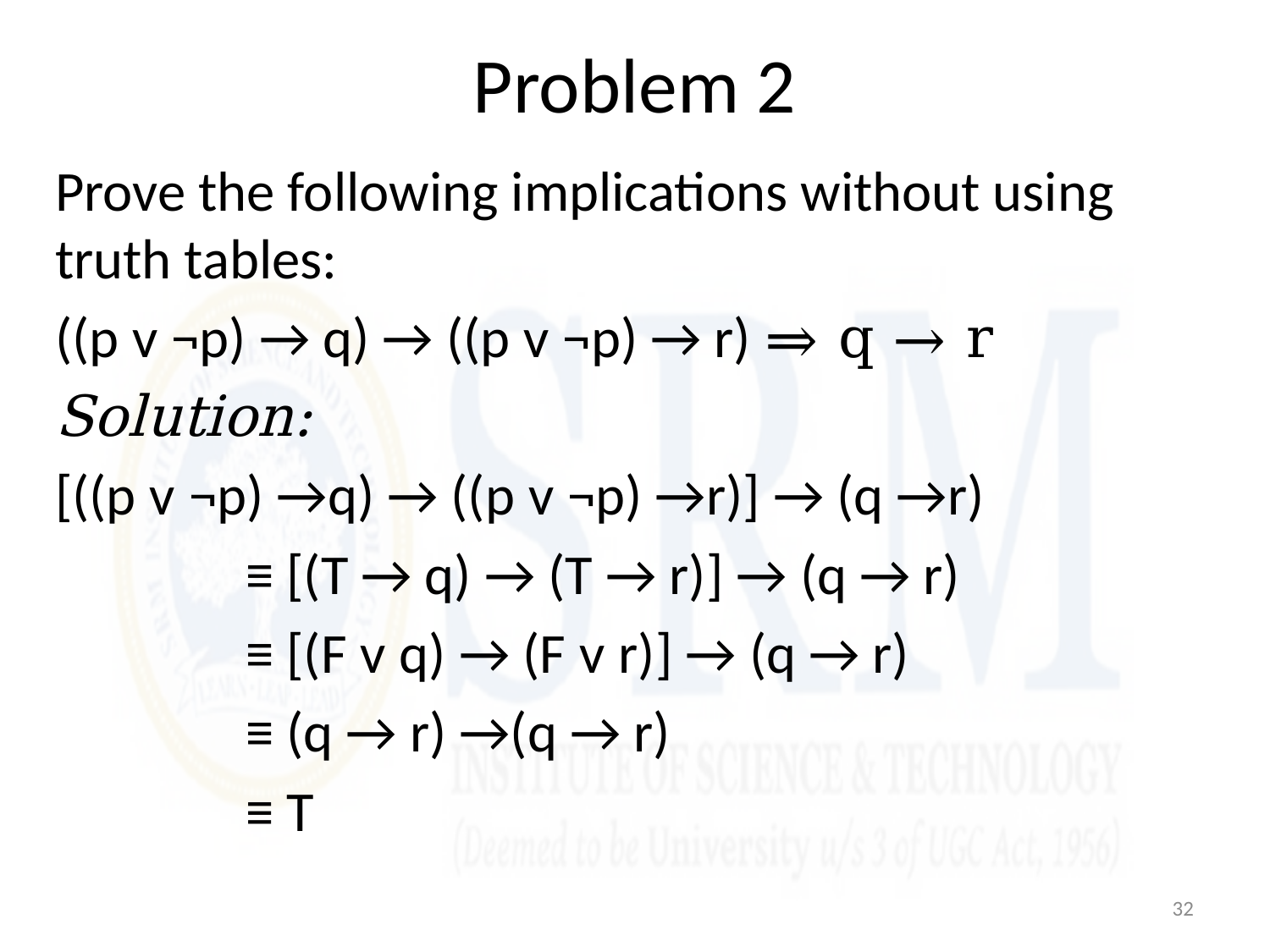

# Problem 2
Prove the following implications without using truth tables:
((p ᴠ ¬p) → q) → ((p ᴠ ¬p) → r) ⇒ q → r
Solution:
[((p ᴠ ¬p) →q) → ((p ᴠ ¬p) →r)] → (q →r)
               ≡ [(T → q) → (T → r)] → (q → r)
               ≡ [(F ᴠ q) → (F ᴠ r)] → (q → r)
               ≡ (q → r) →(q → r)
               ≡ T
32